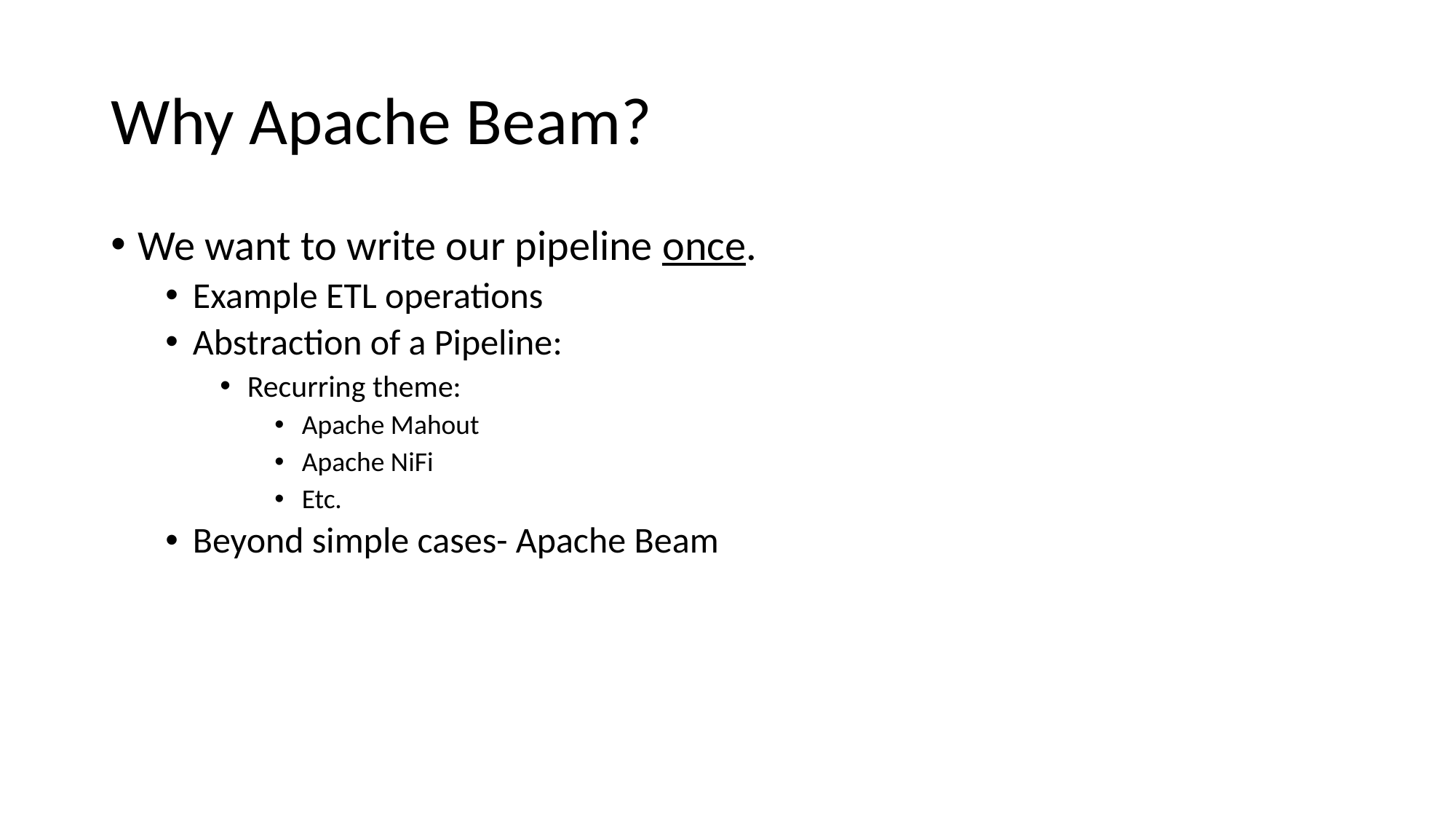

# Why Apache Beam?
We want to write our pipeline once.
Example ETL operations
Abstraction of a Pipeline:
Recurring theme:
Apache Mahout
Apache NiFi
Etc.
Beyond simple cases- Apache Beam